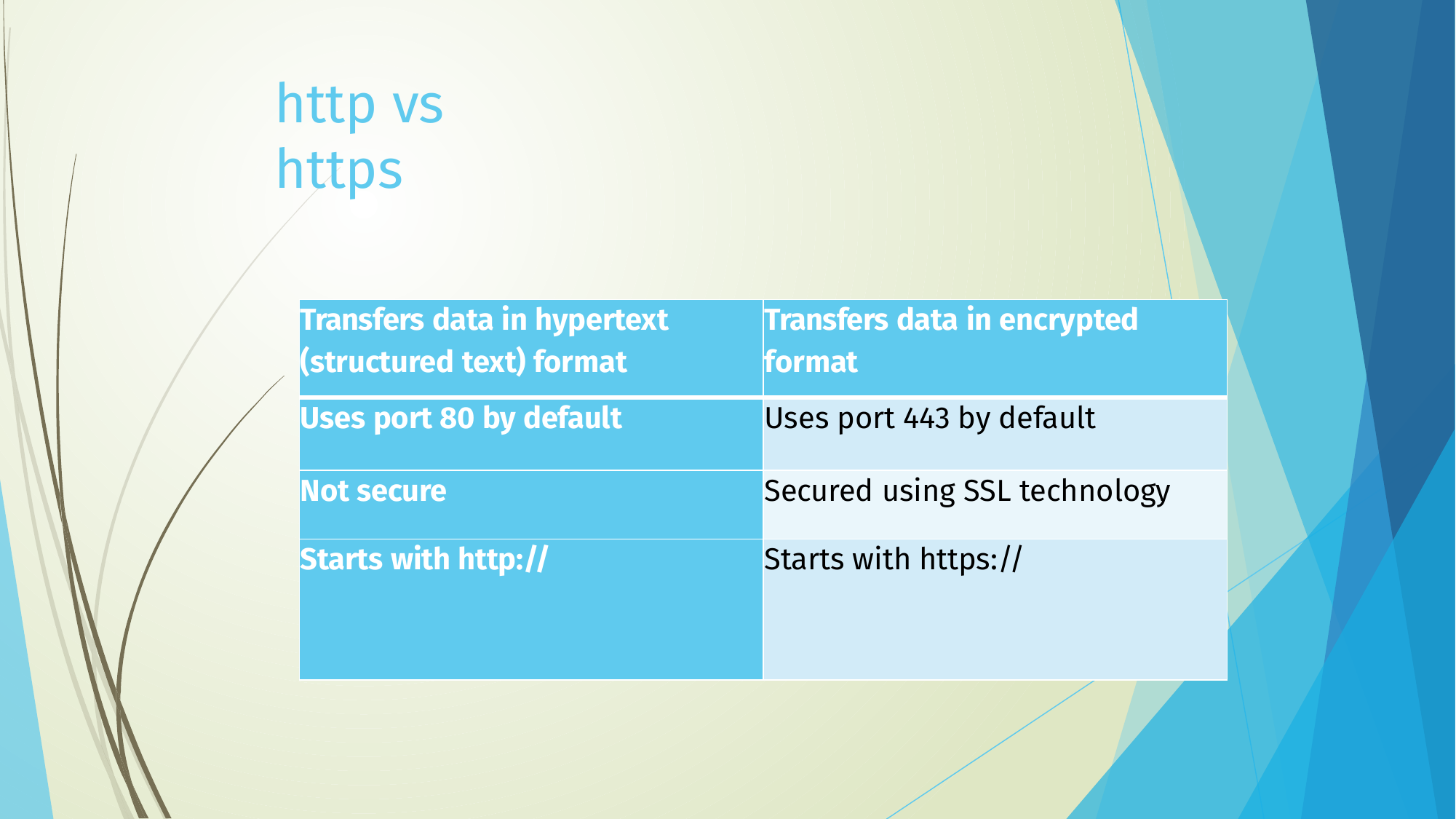

# http vs https
| Transfers data in hypertext (structured text) format | Transfers data in encrypted format |
| --- | --- |
| Uses port 80 by default | Uses port 443 by default |
| Not secure | Secured using SSL technology |
| Starts with http:// | Starts with https:// |